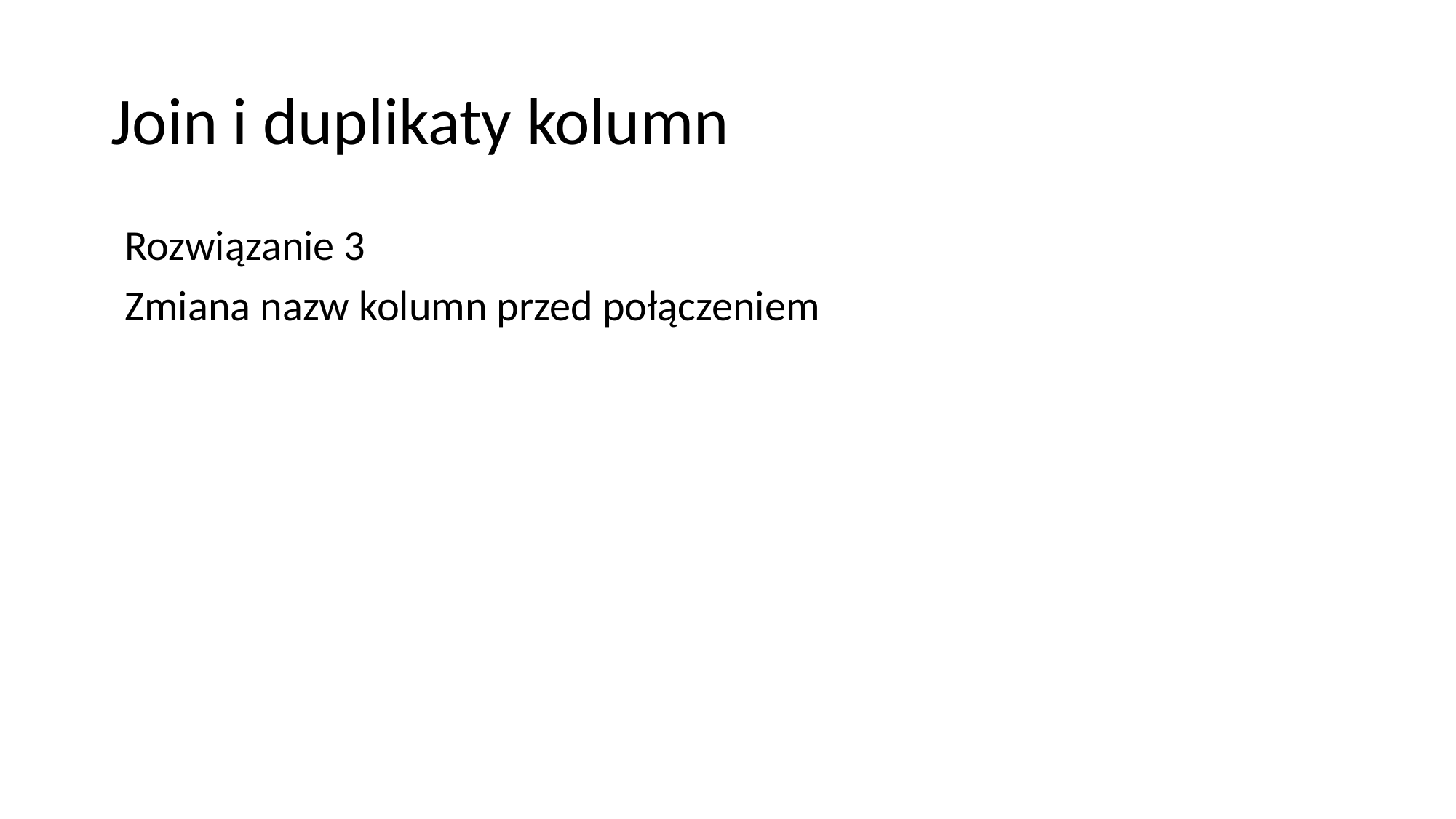

# Join i duplikaty kolumn
Rozwiązanie 3
Zmiana nazw kolumn przed połączeniem